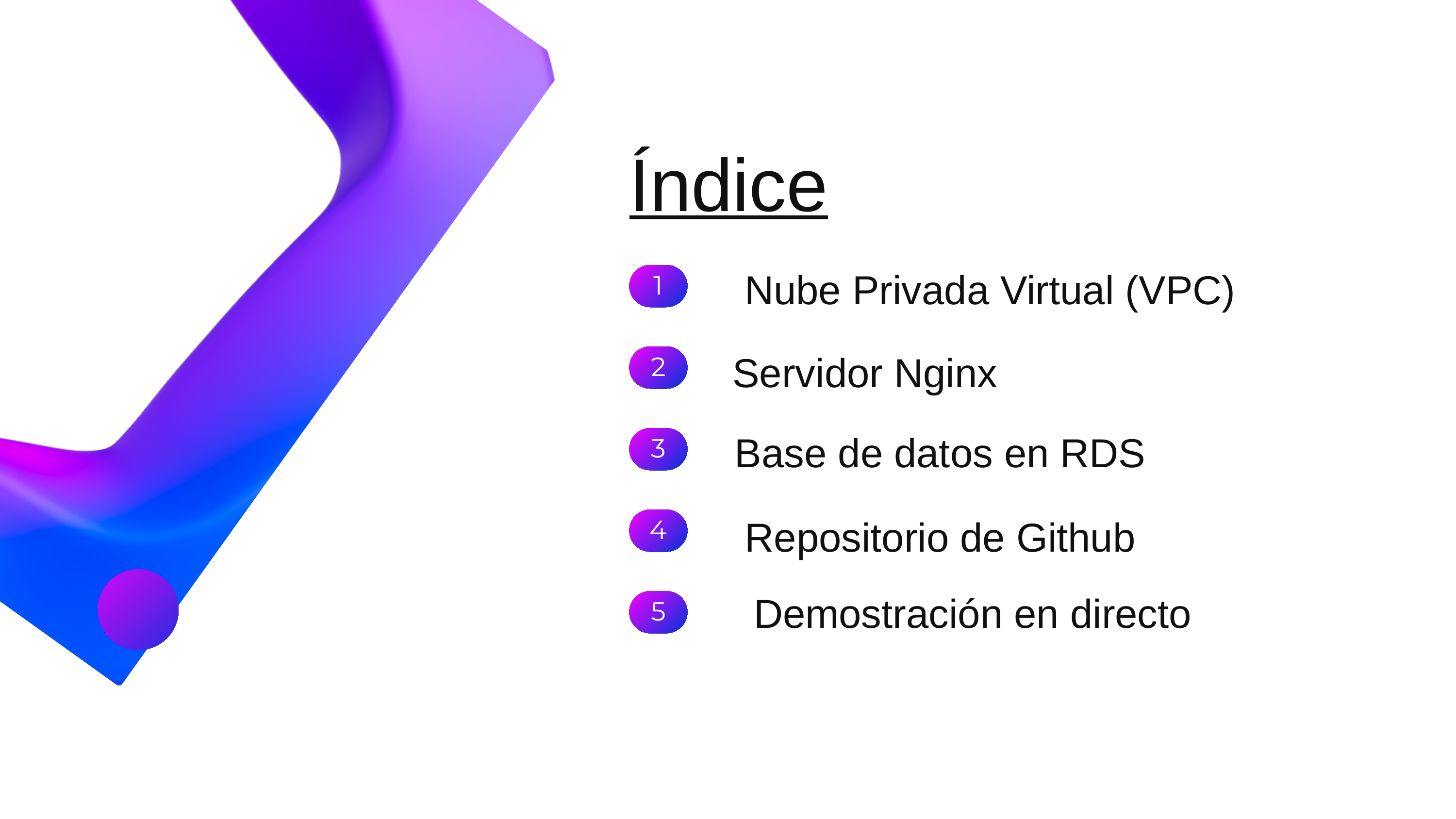

Índice
 Nube Privada Virtual (VPC)

1
Servidor Nginx

2
Base de datos en RDS

3
Repositorio de Github

4

Demostración en directo

5